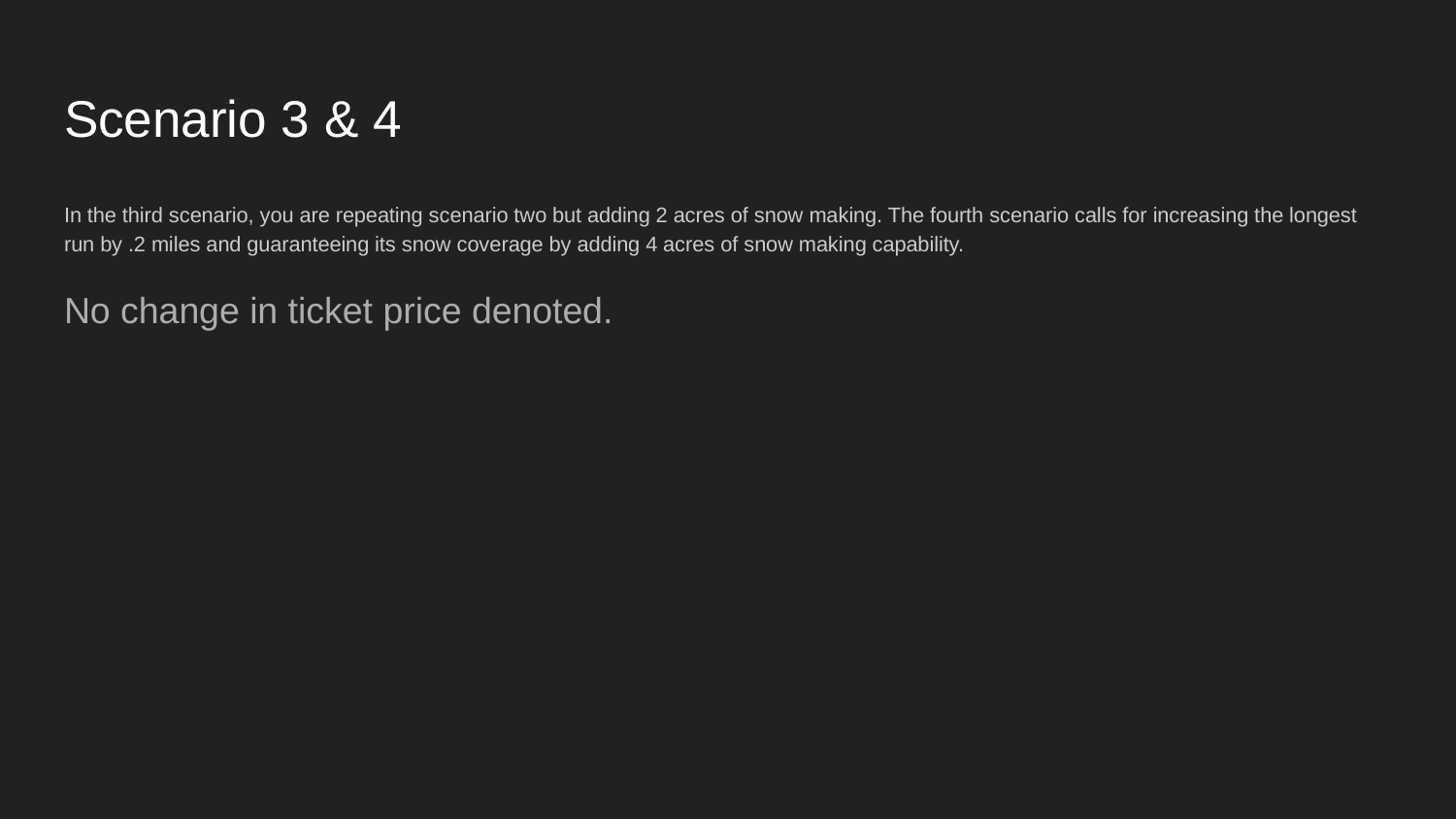

# Scenario 3 & 4
In the third scenario, you are repeating scenario two but adding 2 acres of snow making. The fourth scenario calls for increasing the longest run by .2 miles and guaranteeing its snow coverage by adding 4 acres of snow making capability.
No change in ticket price denoted.